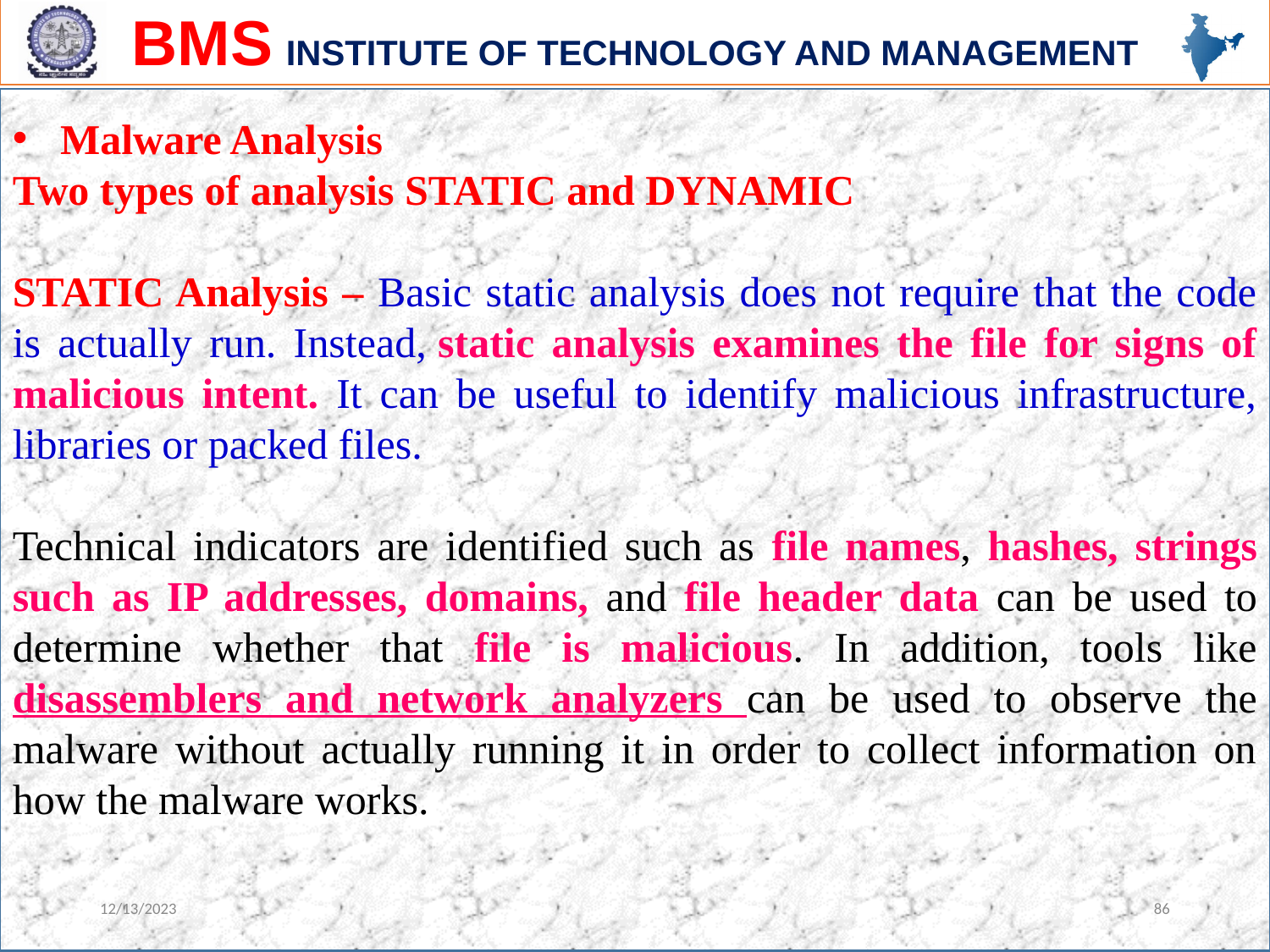

Malware Analysis
Two types of analysis STATIC and DYNAMIC

STATIC Analysis – Basic static analysis does not require that the code is actually run. Instead, static analysis examines the file for signs of malicious intent. It can be useful to identify malicious infrastructure, libraries or packed files.

Technical indicators are identified such as file names, hashes, strings such as IP addresses, domains, and file header data can be used to determine whether that file is malicious. In addition, tools like disassemblers and network analyzers can be used to observe the malware without actually running it in order to collect information on how the malware works.

12/13/2023
86